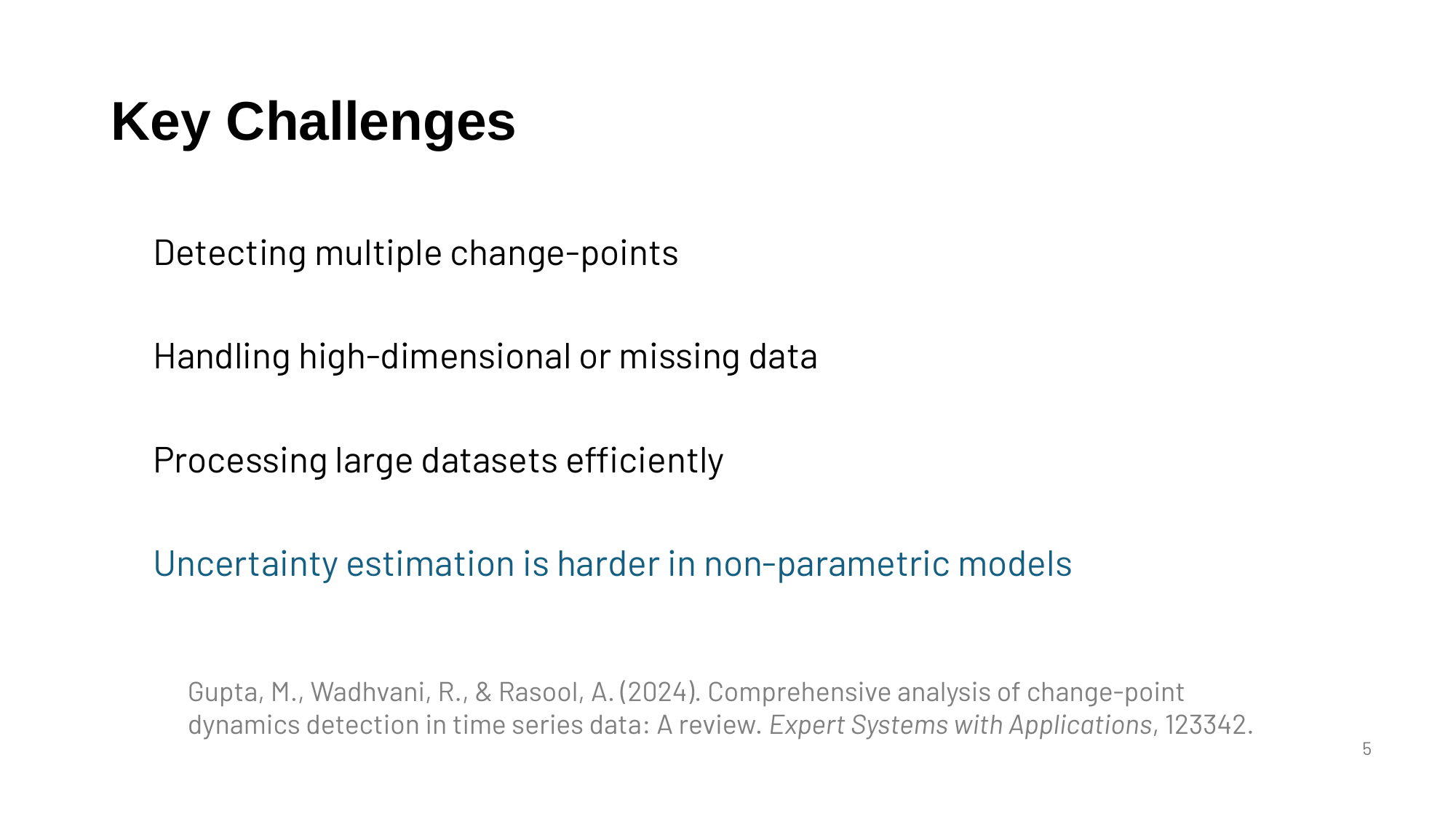

# Key Challenges
Detecting multiple change-points
Handling high-dimensional or missing data
Processing large datasets efficiently
Uncertainty estimation is harder in non-parametric models
Gupta, M., Wadhvani, R., & Rasool, A. (2024). Comprehensive analysis of change-point dynamics detection in time series data: A review. Expert Systems with Applications, 123342.
5